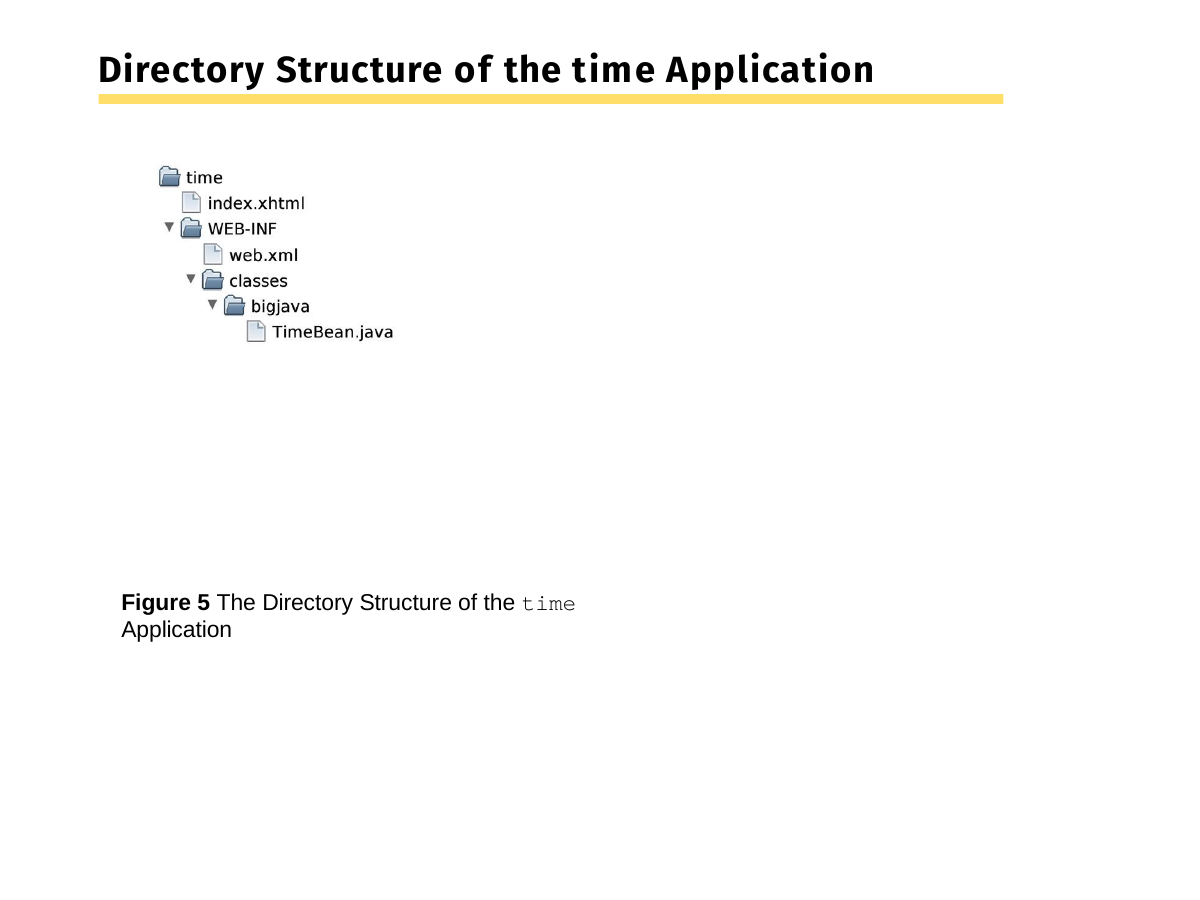

# Directory Structure of the time Application

Figure 5 The Directory Structure of the time Application